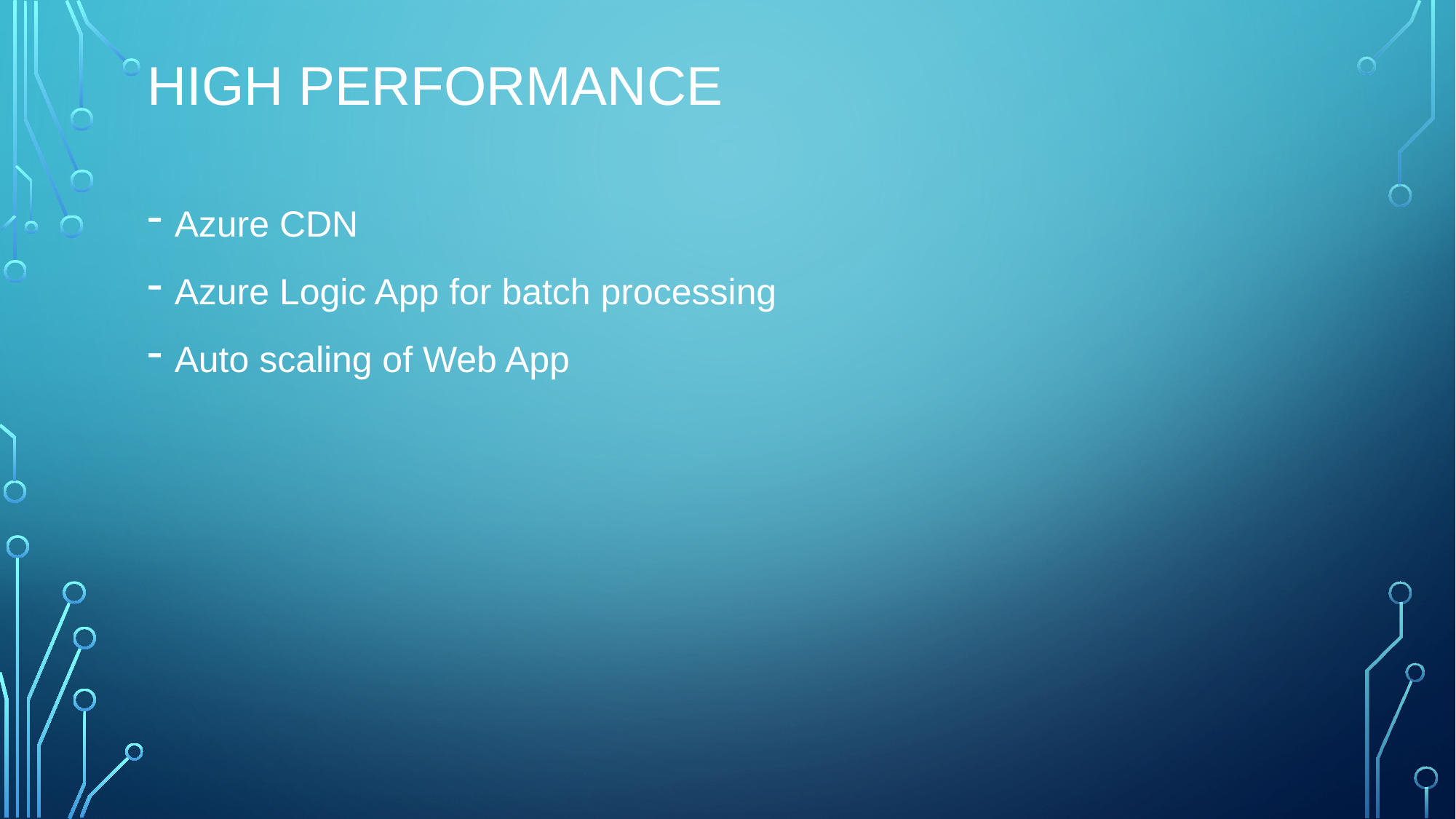

# High Performance
Azure CDN
Azure Logic App for batch processing
Auto scaling of Web App